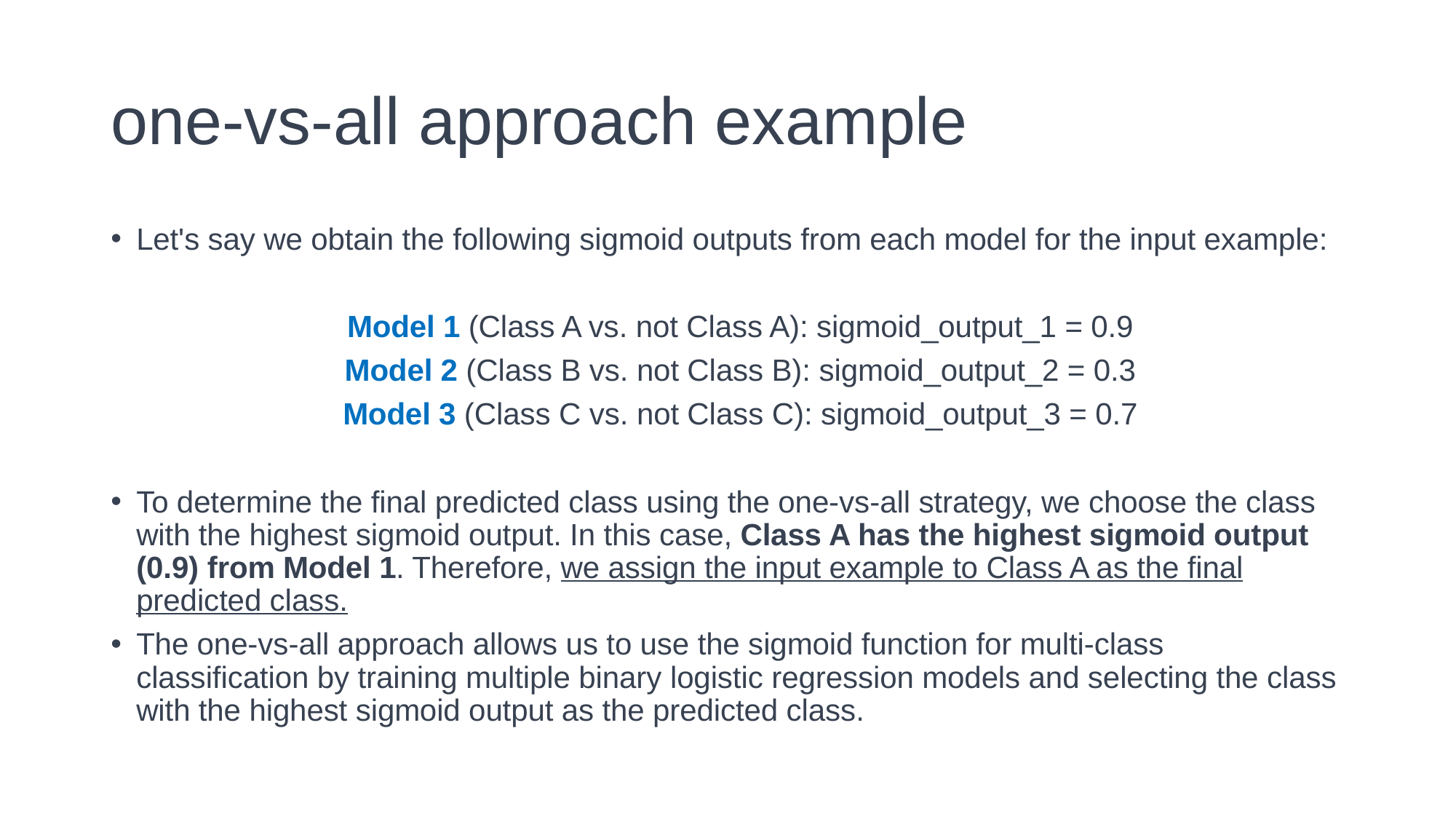

# one-vs-all approach example
Let's say we obtain the following sigmoid outputs from each model for the input example:

   Model 1 (Class A vs. not Class A): sigmoid_output_1 = 0.9
   Model 2 (Class B vs. not Class B): sigmoid_output_2 = 0.3
   Model 3 (Class C vs. not Class C): sigmoid_output_3 = 0.7

To determine the final predicted class using the one-vs-all strategy, we choose the class with the highest sigmoid output. In this case, Class A has the highest sigmoid output (0.9) from Model 1. Therefore, we assign the input example to Class A as the final predicted class.
The one-vs-all approach allows us to use the sigmoid function for multi-class classification by training multiple binary logistic regression models and selecting the class with the highest sigmoid output as the predicted class.